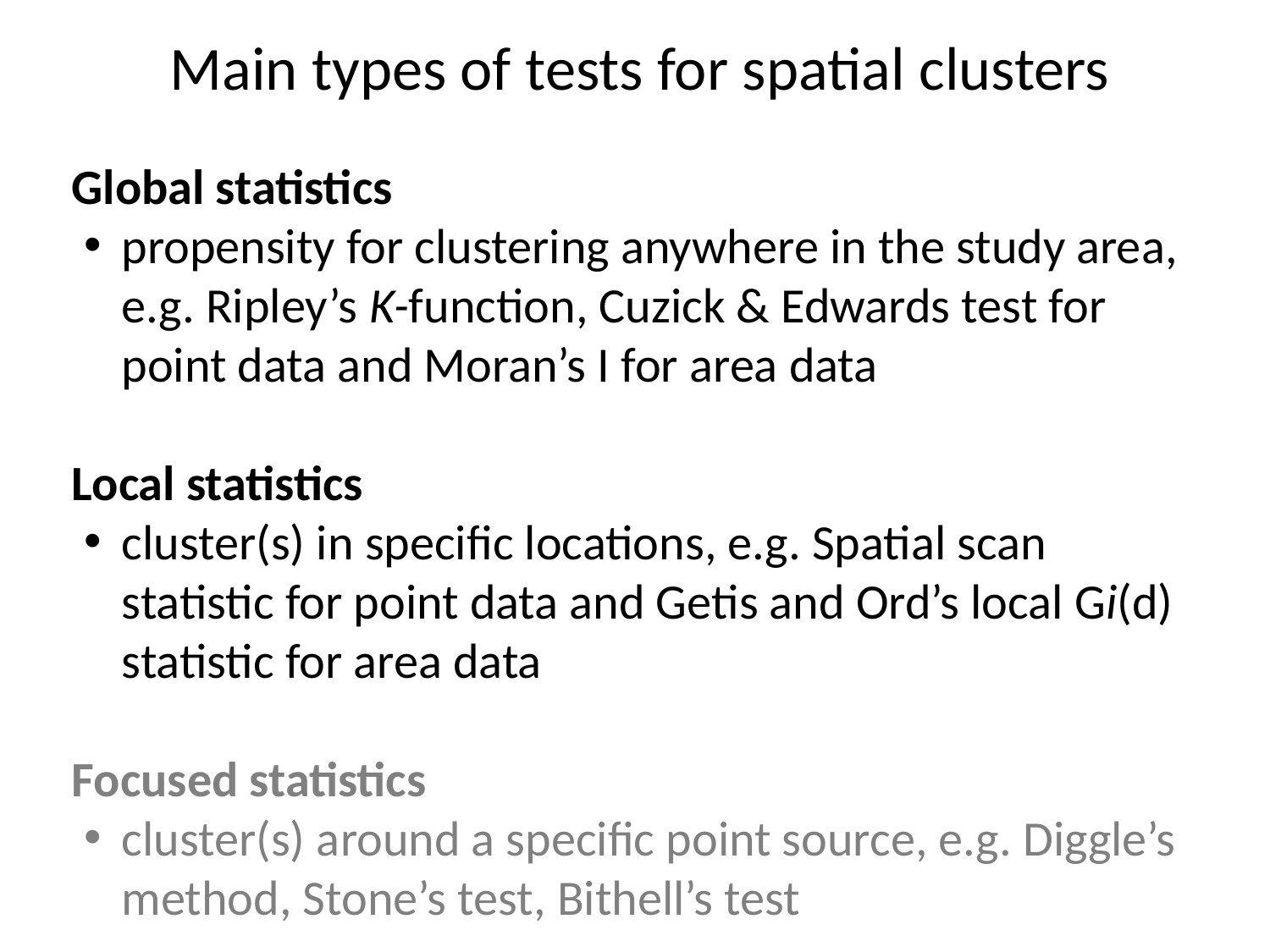

# Main types of tests for spatial clusters
Global statistics
propensity for clustering anywhere in the study area, e.g. Ripley’s K-function, Cuzick & Edwards test for point data and Moran’s I for area data

Local statistics
cluster(s) in specific locations, e.g. Spatial scan statistic for point data and Getis and Ord’s local Gi(d) statistic for area data

Focused statistics
cluster(s) around a specific point source, e.g. Diggle’s method, Stone’s test, Bithell’s test